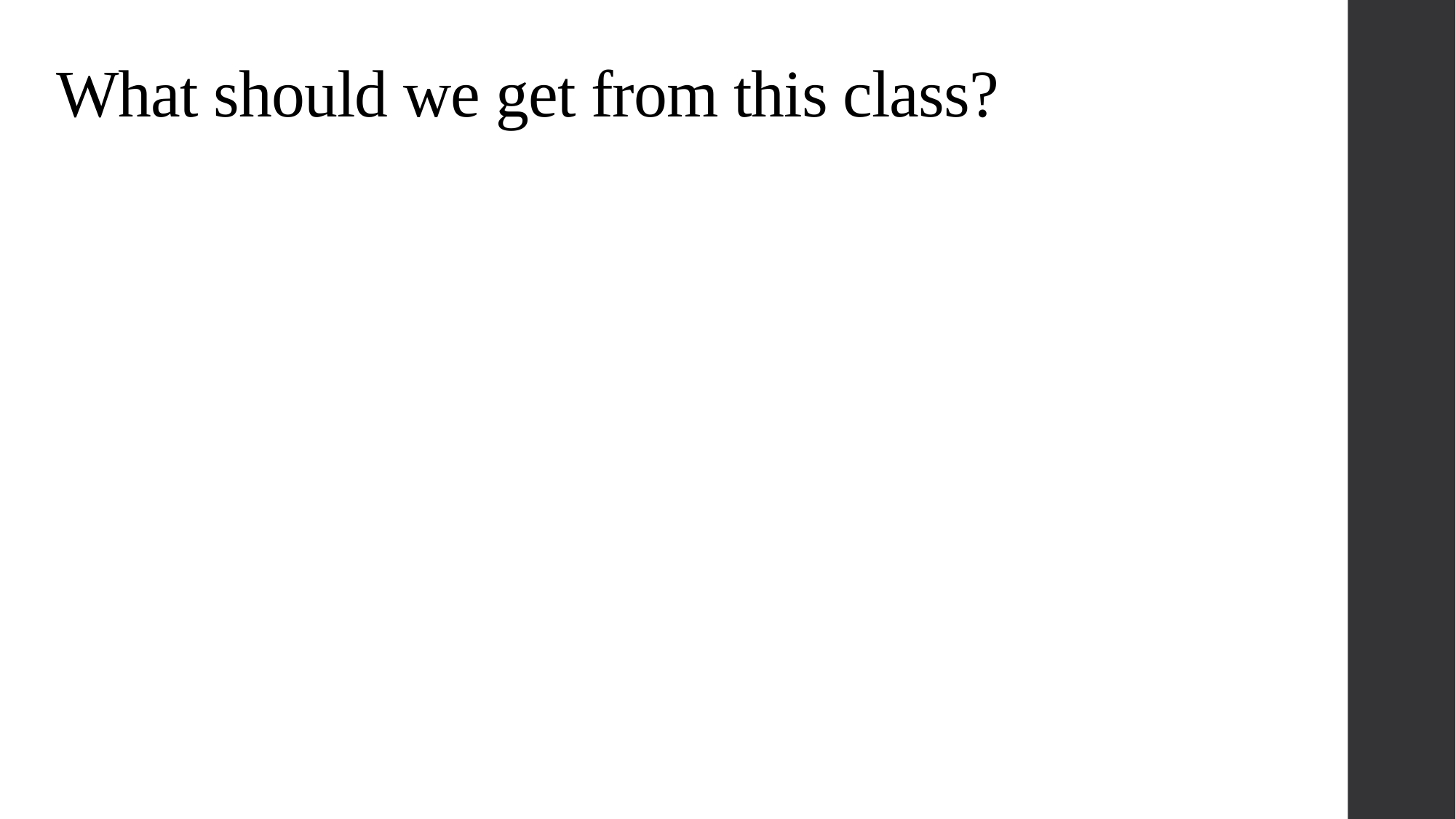

What should we get from this class?